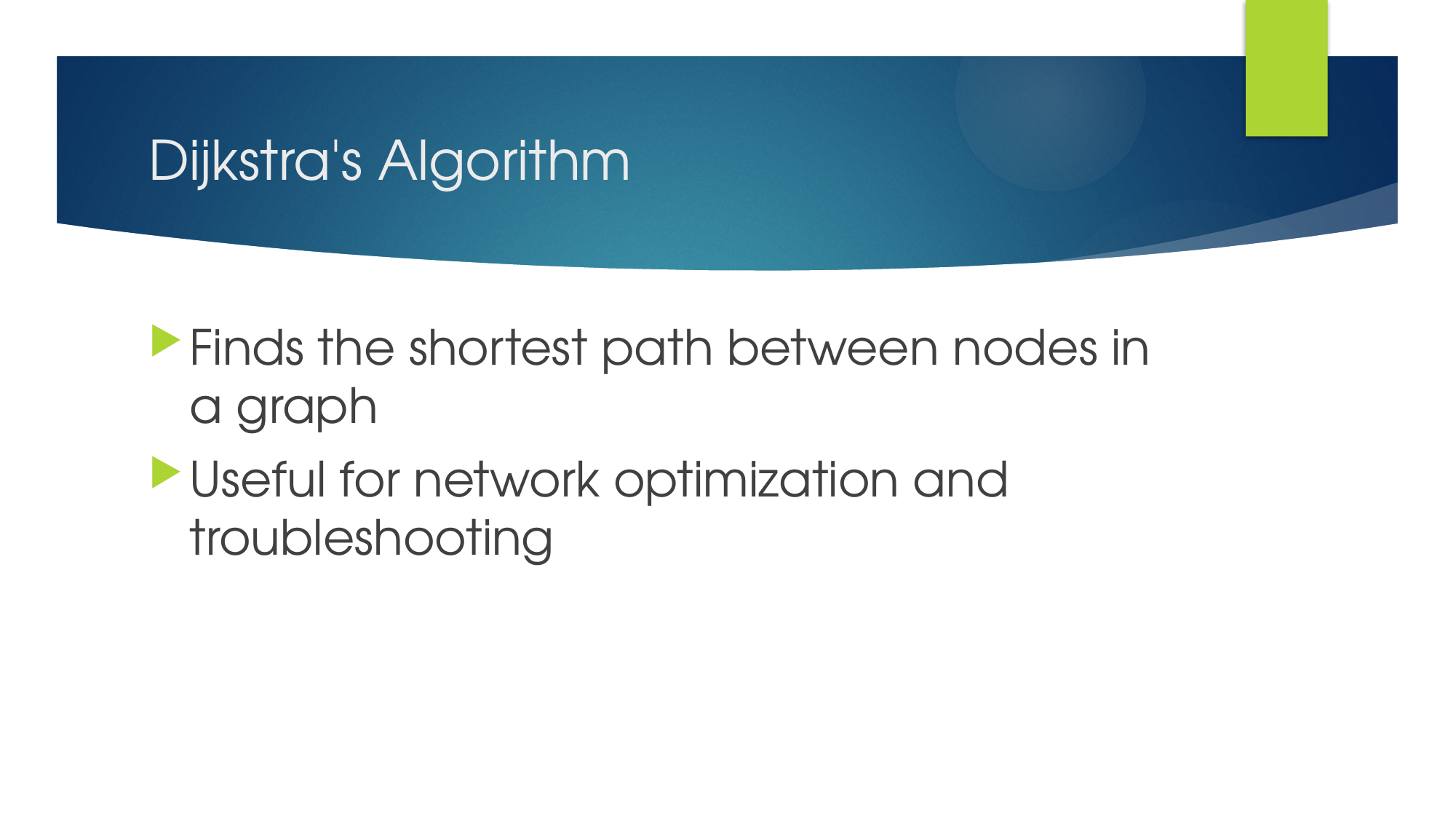

# Dijkstra's Algorithm
Finds the shortest path between nodes in a graph
Useful for network optimization and troubleshooting